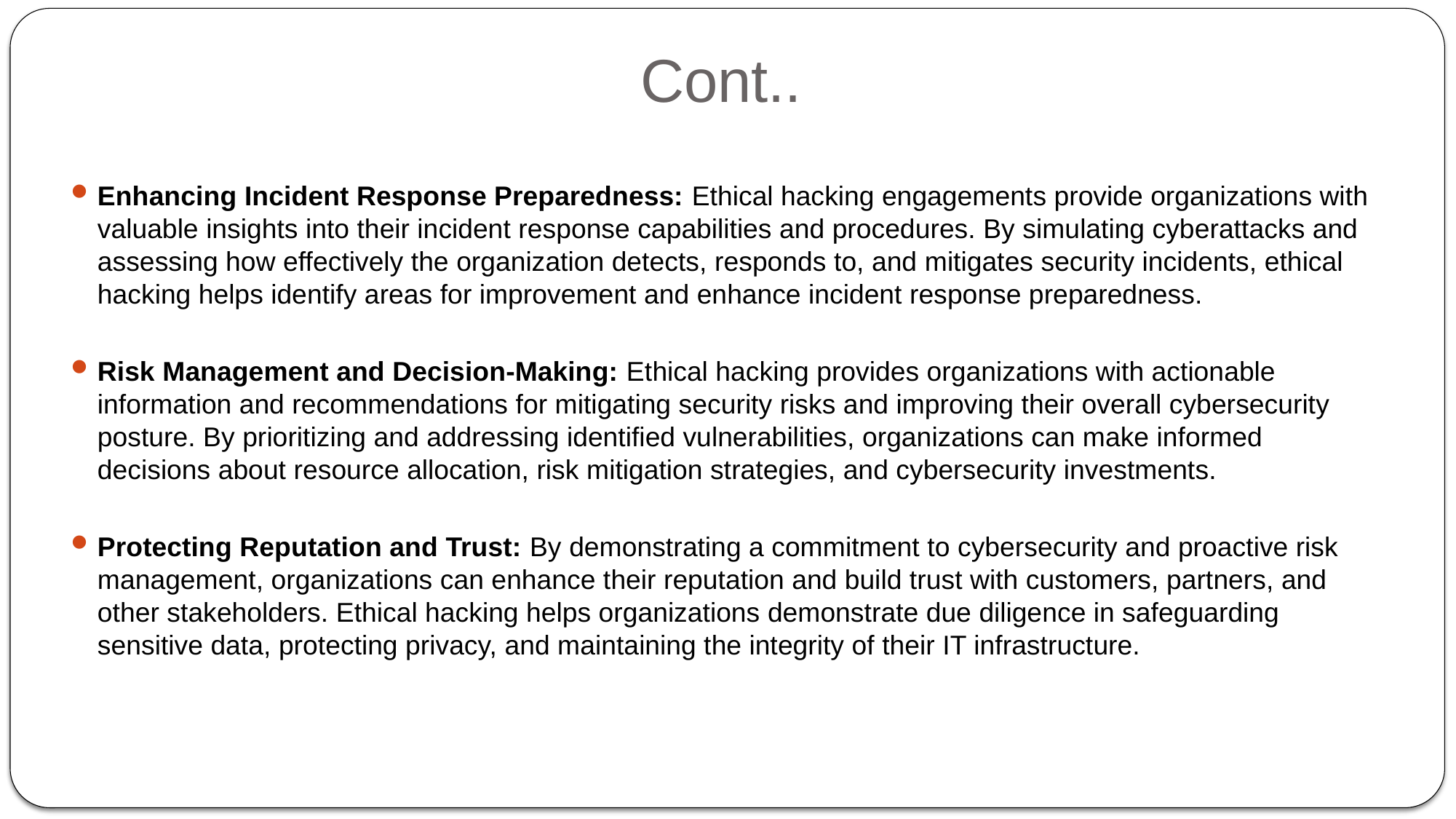

# Cont..
Enhancing Incident Response Preparedness: Ethical hacking engagements provide organizations with valuable insights into their incident response capabilities and procedures. By simulating cyberattacks and assessing how effectively the organization detects, responds to, and mitigates security incidents, ethical hacking helps identify areas for improvement and enhance incident response preparedness.

Risk Management and Decision-Making: Ethical hacking provides organizations with actionable information and recommendations for mitigating security risks and improving their overall cybersecurity posture. By prioritizing and addressing identified vulnerabilities, organizations can make informed decisions about resource allocation, risk mitigation strategies, and cybersecurity investments.

Protecting Reputation and Trust: By demonstrating a commitment to cybersecurity and proactive risk management, organizations can enhance their reputation and build trust with customers, partners, and other stakeholders. Ethical hacking helps organizations demonstrate due diligence in safeguarding sensitive data, protecting privacy, and maintaining the integrity of their IT infrastructure.